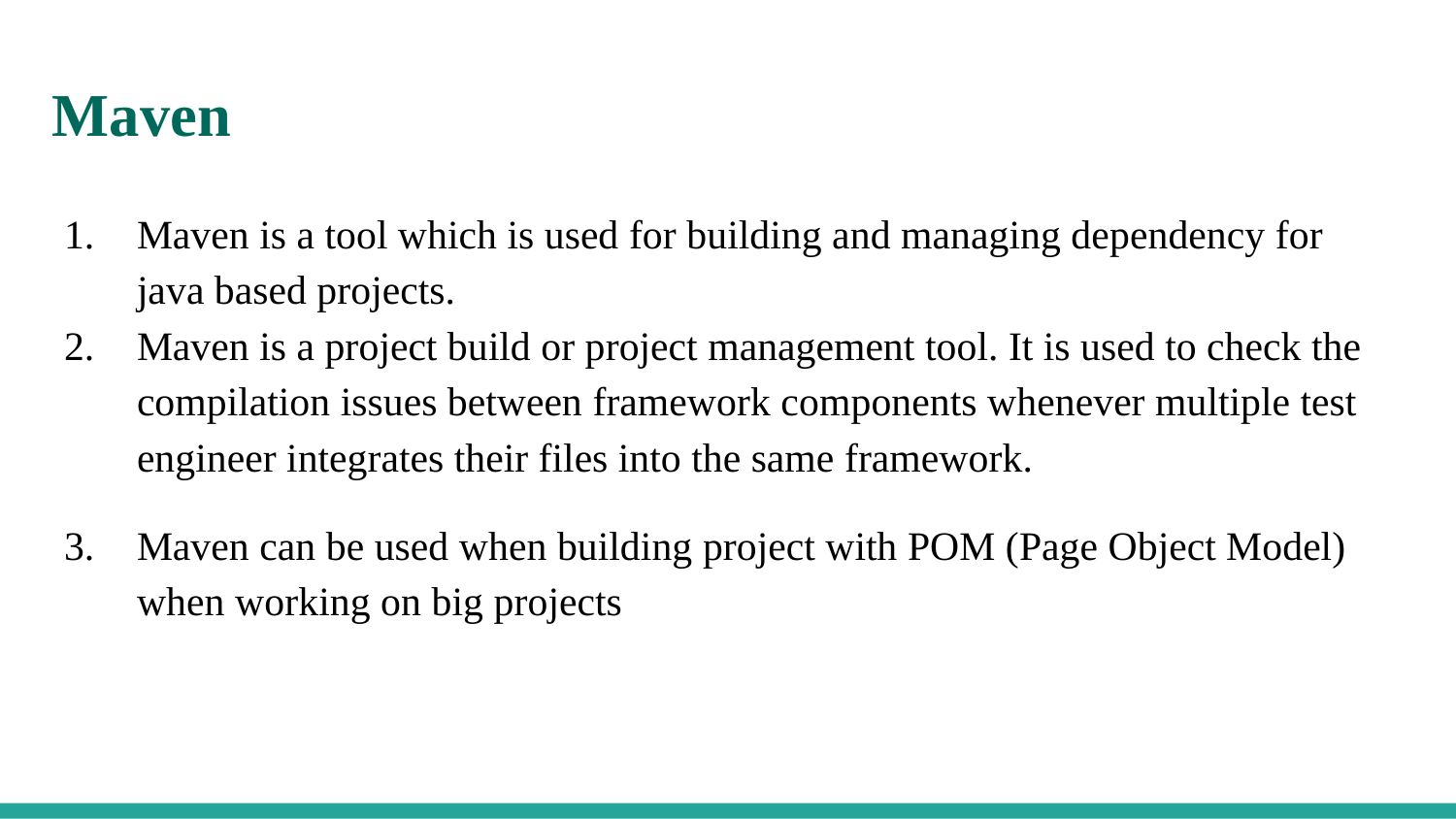

# Maven
Maven is a tool which is used for building and managing dependency for  java based projects.
Maven is a project build or project management tool. It is used to check the compilation issues between framework components whenever multiple test engineer integrates their files into the same framework.
Maven can be used when building project with POM (Page Object Model)  when working on big projects